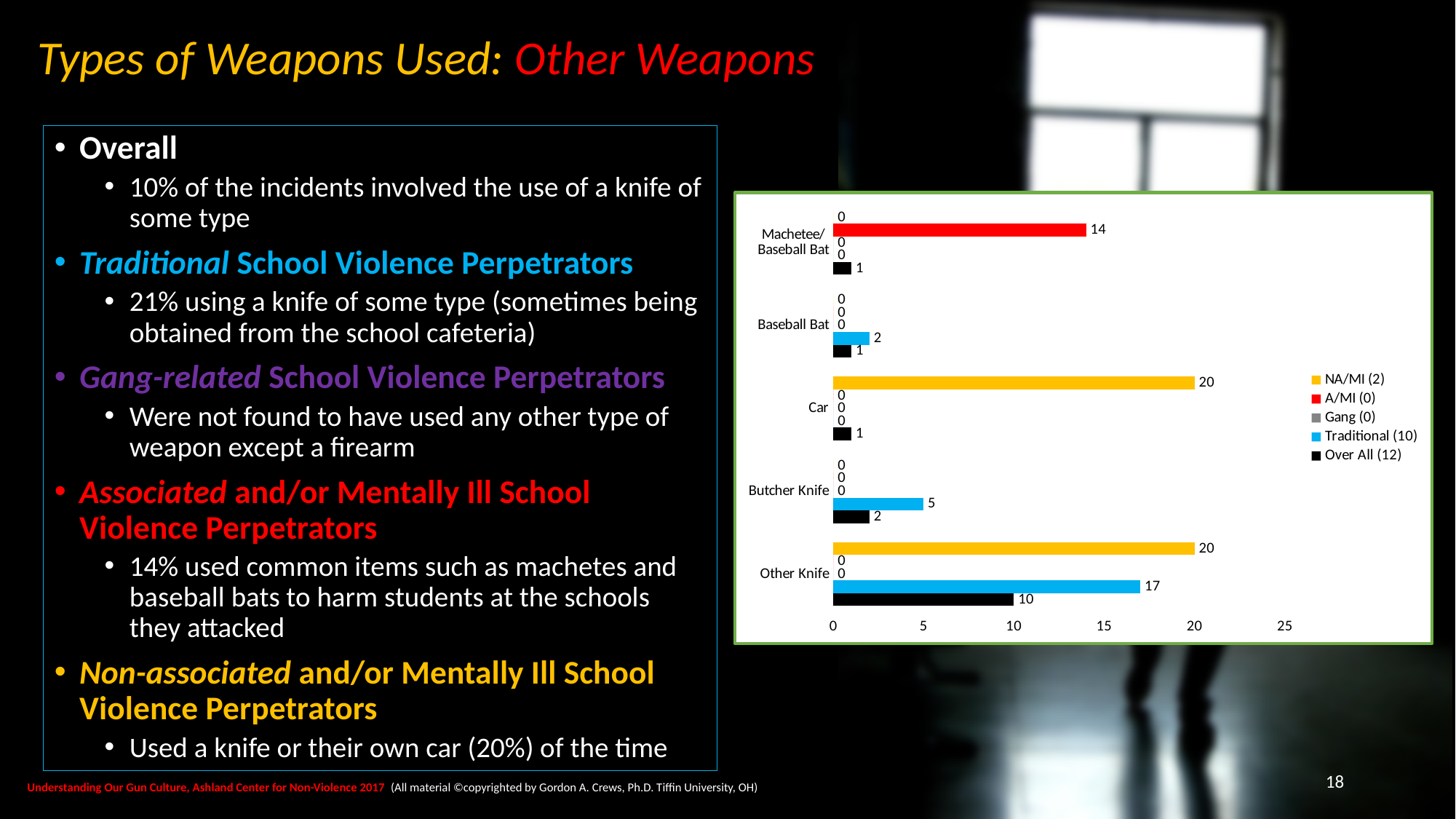

# Types of Weapons Used: Other Weapons
Overall
10% of the incidents involved the use of a knife of some type
Traditional School Violence Perpetrators
21% using a knife of some type (sometimes being obtained from the school cafeteria)
Gang-related School Violence Perpetrators
Were not found to have used any other type of weapon except a firearm
Associated and/or Mentally Ill School Violence Perpetrators
14% used common items such as machetes and baseball bats to harm students at the schools they attacked
Non-associated and/or Mentally Ill School Violence Perpetrators
Used a knife or their own car (20%) of the time

### Chart

| Category | Over All (12) | Traditional (10) | Gang (0) | A/MI (0) | NA/MI (2) |
|---|---|---|---|---|---|
| Other Knife | 10.0 | 17.0 | 0.0 | 0.0 | 20.0 |
| Butcher Knife | 2.0 | 5.0 | 0.0 | 0.0 | 0.0 |
| Car | 1.0 | 0.0 | 0.0 | 0.0 | 20.0 |
| Baseball Bat | 1.0 | 2.0 | 0.0 | 0.0 | 0.0 |
| Machetee/Baseball Bat | 1.0 | 0.0 | 0.0 | 14.0 | 0.0 |
18
Understanding Our Gun Culture, Ashland Center for Non-Violence 2017  (All material ©copyrighted by Gordon A. Crews, Ph.D. Tiffin University, OH)